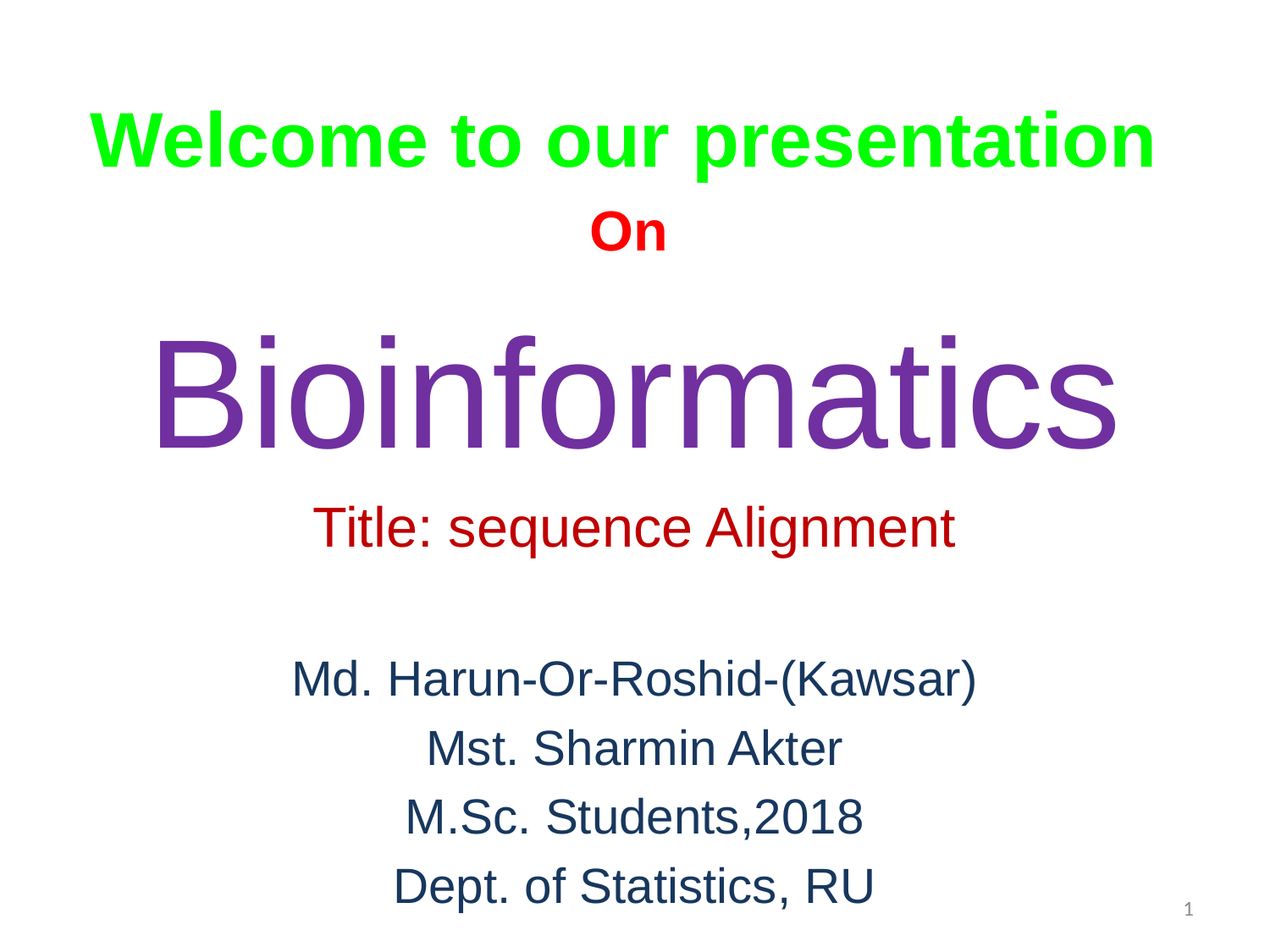

Welcome to our presentation
On
Bioinformatics
Title: sequence Alignment

Md. Harun-Or-Roshid-(Kawsar)
Mst. Sharmin Akter
M.Sc. Students,2018
Dept. of Statistics, RU
1